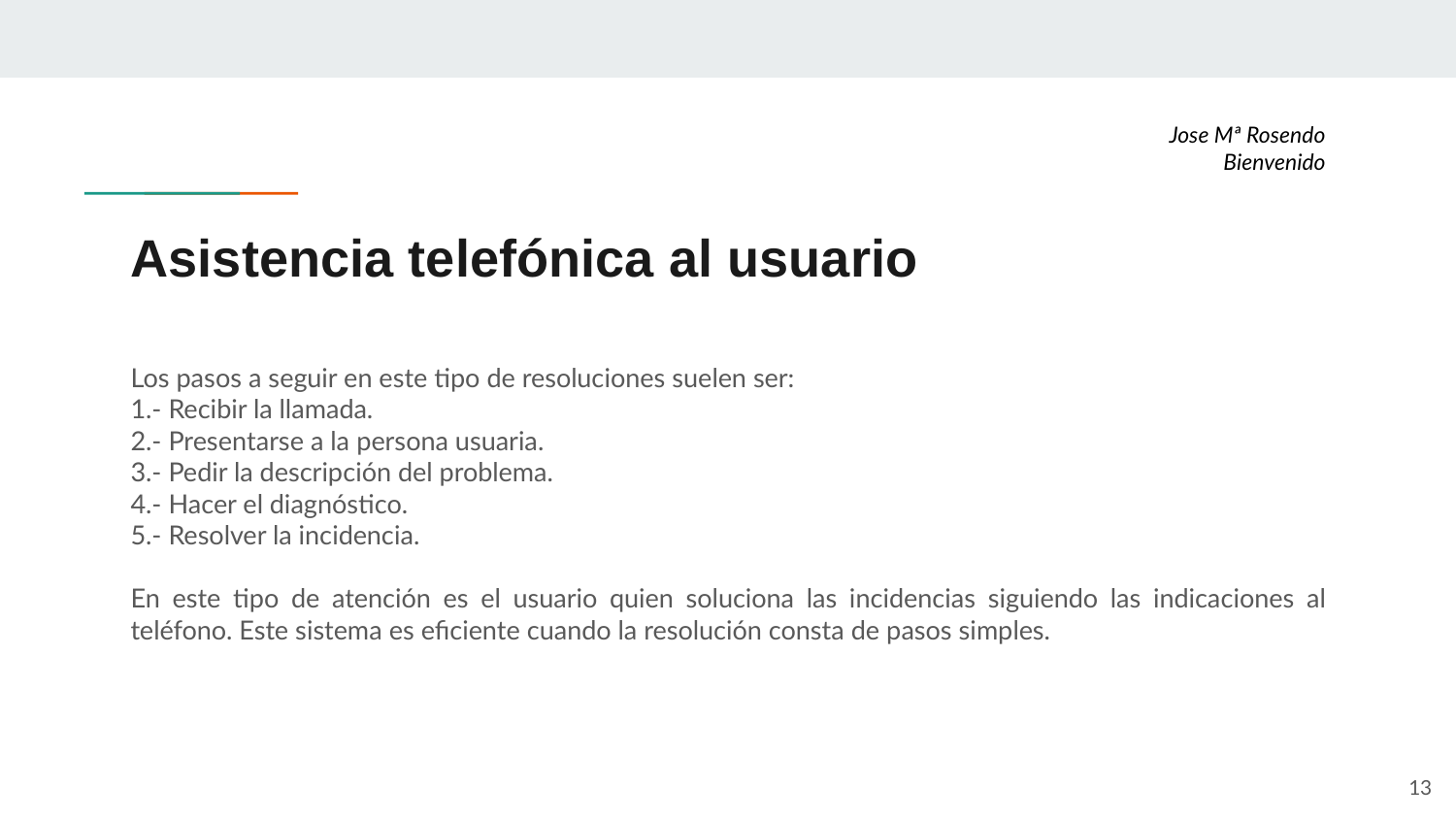

Jose Mª Rosendo Bienvenido
# Asistencia telefónica al usuario
Los pasos a seguir en este tipo de resoluciones suelen ser:
1.- Recibir la llamada.
2.- Presentarse a la persona usuaria.
3.- Pedir la descripción del problema.
4.- Hacer el diagnóstico.
5.- Resolver la incidencia.

En este tipo de atención es el usuario quien soluciona las incidencias siguiendo las indicaciones al teléfono. Este sistema es eficiente cuando la resolución consta de pasos simples.
13